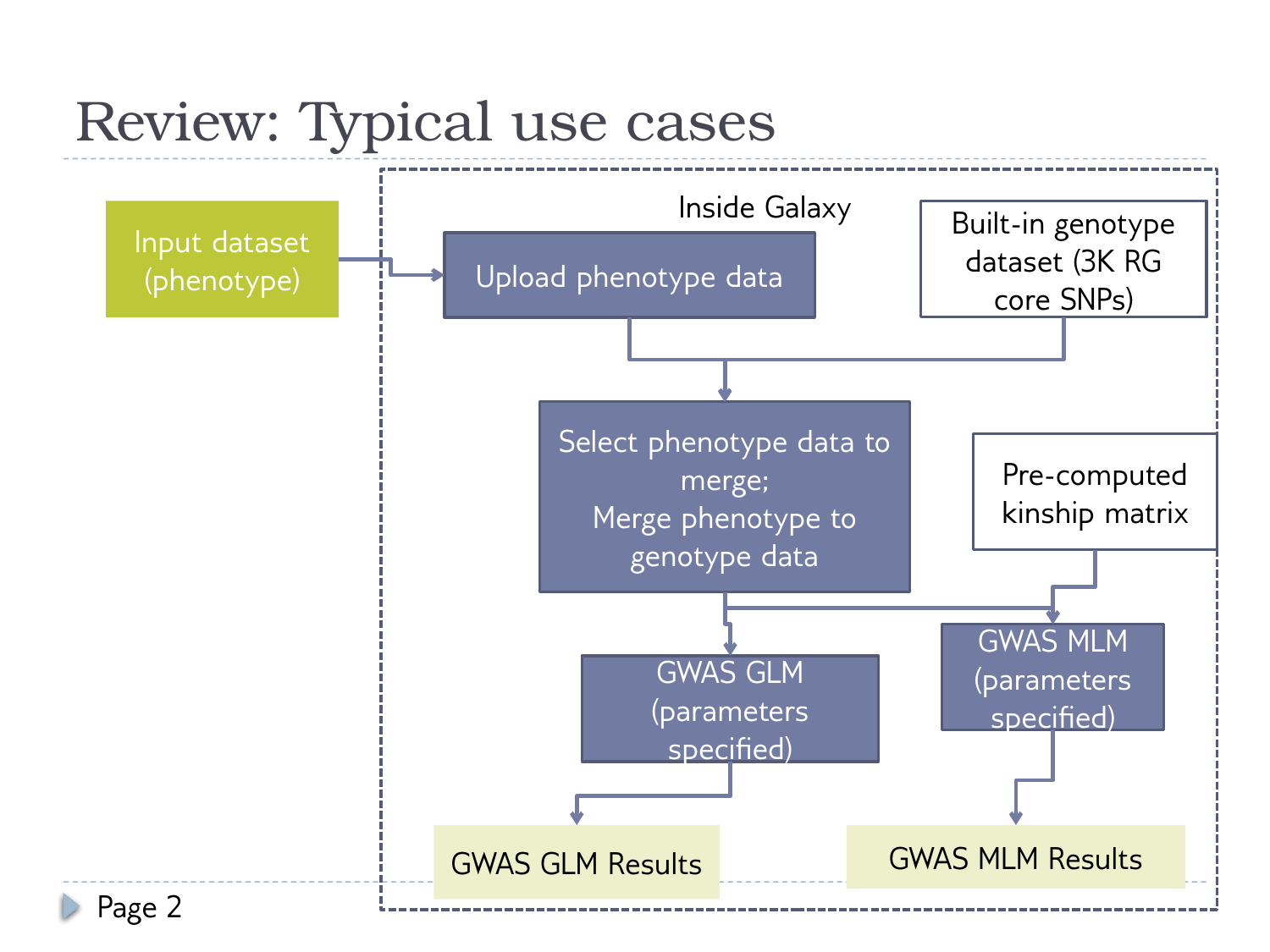

# Review: Typical use cases

Inside Galaxy
Input dataset (phenotype)
Built-in genotype dataset (3K RG core SNPs)
Upload phenotype data
Select phenotype data to merge;
Merge phenotype to genotype data
Pre-computed kinship matrix
GWAS MLM (parameters specified)
GWAS GLM (parameters specified)
GWAS GLM Results
GWAS MLM Results
Page 2